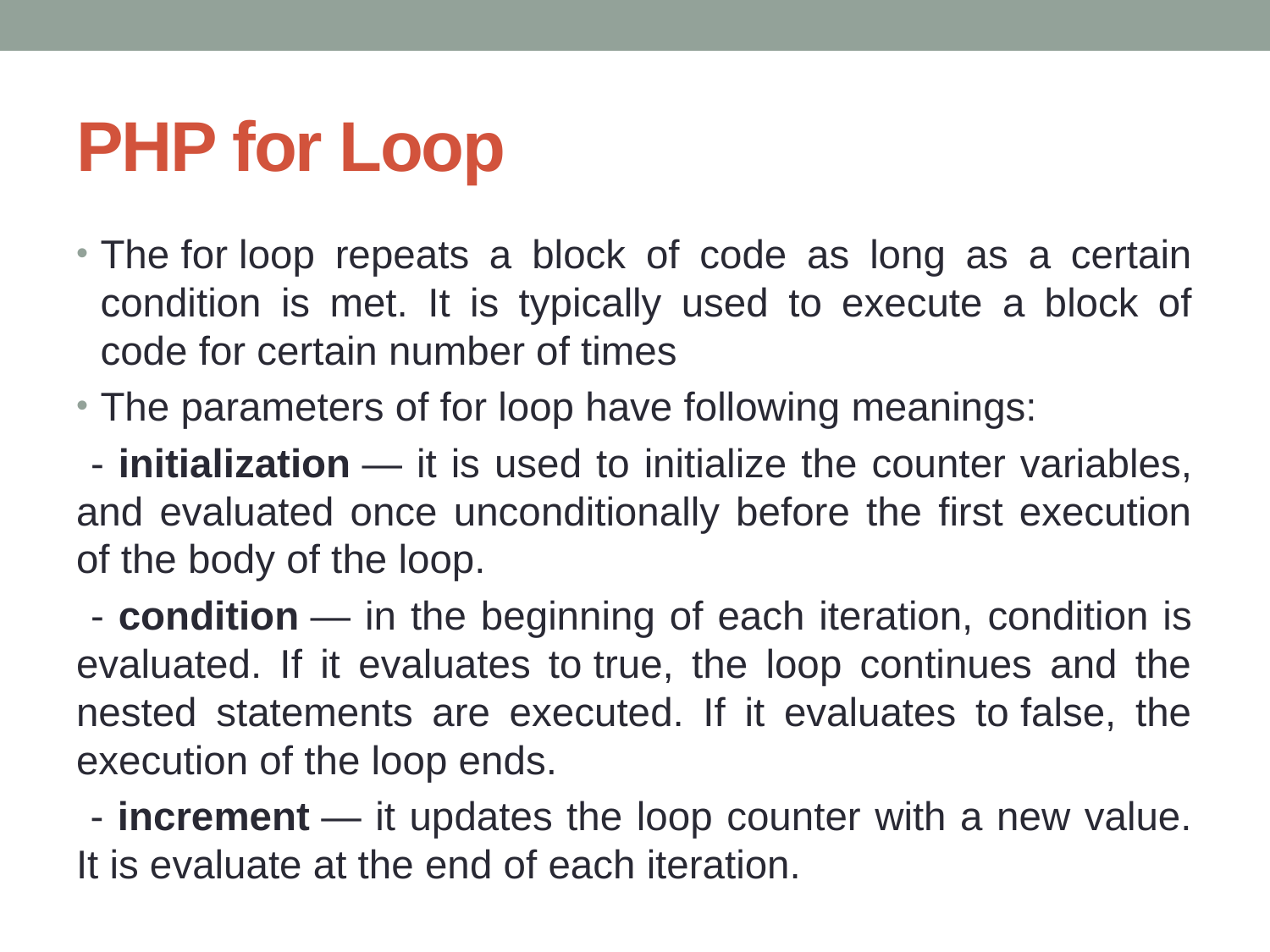

# PHP for Loop
The for loop repeats a block of code as long as a certain condition is met. It is typically used to execute a block of code for certain number of times
The parameters of for loop have following meanings:
 - initialization — it is used to initialize the counter variables, and evaluated once unconditionally before the first execution of the body of the loop.
 - condition — in the beginning of each iteration, condition is evaluated. If it evaluates to true, the loop continues and the nested statements are executed. If it evaluates to false, the execution of the loop ends.
 - increment — it updates the loop counter with a new value. It is evaluate at the end of each iteration.